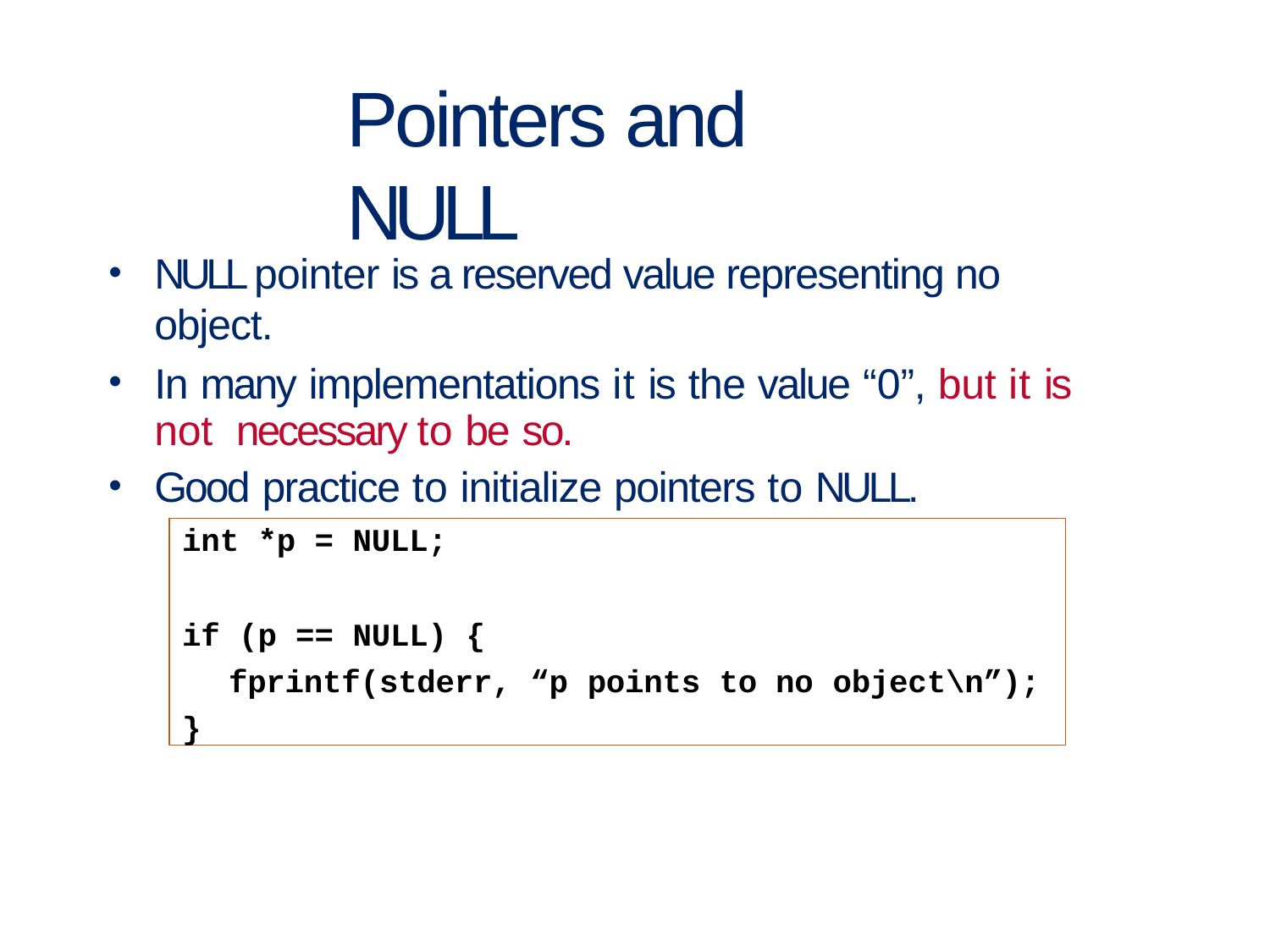

# Pointers and NULL
NULL pointer is a reserved value representing no object.
In many implementations it is the value “0”, but it is not  necessary to be so.
Good practice to initialize pointers to NULL.
int *p = NULL;

if (p == NULL) {
fprintf(stderr, “p points to no object\n”);
}